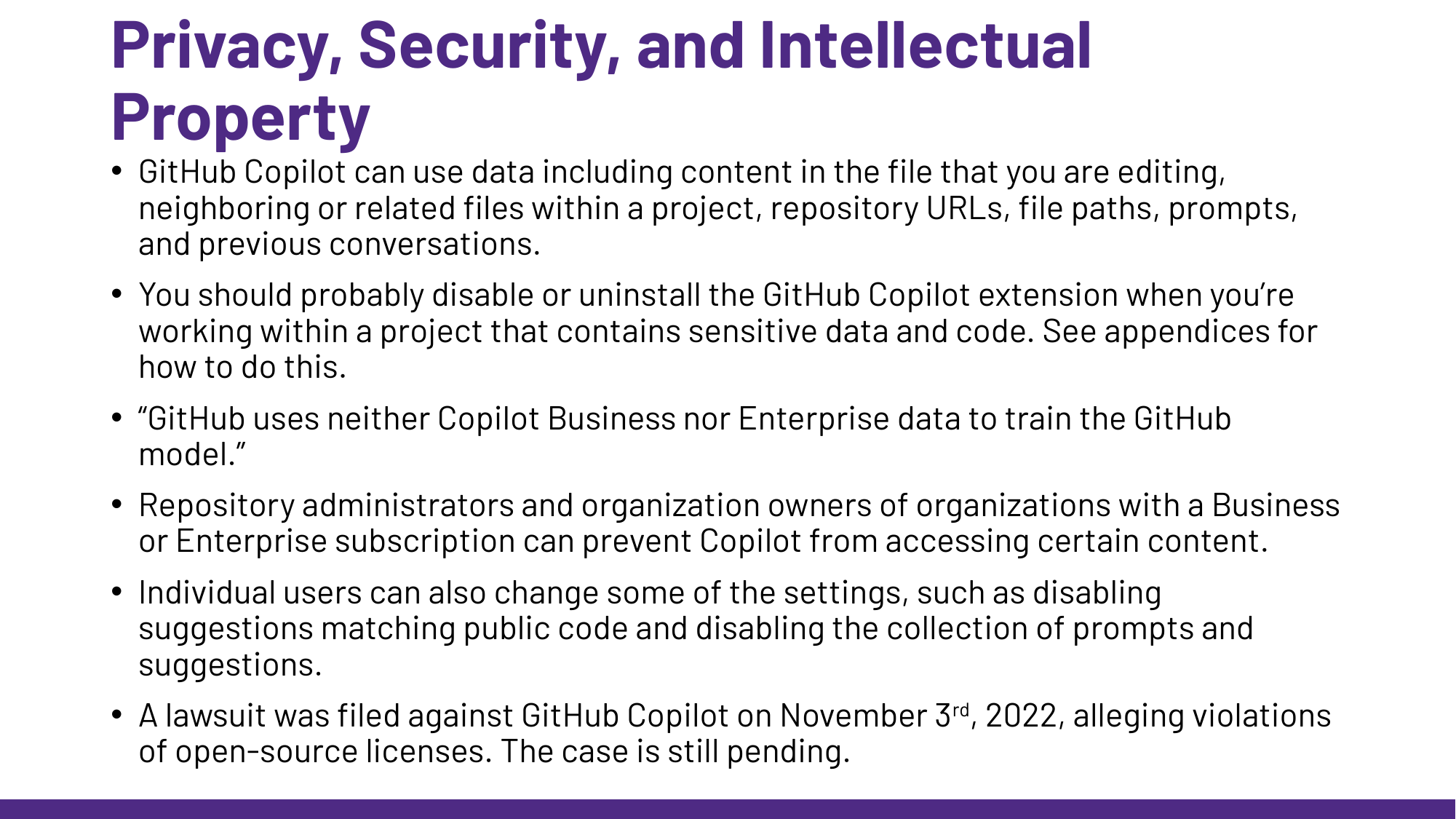

# Privacy, Security, and Intellectual Property
GitHub Copilot can use data including content in the file that you are editing, neighboring or related files within a project, repository URLs, file paths, prompts, and previous conversations.
You should probably disable or uninstall the GitHub Copilot extension when you’re working within a project that contains sensitive data and code. See appendices for how to do this.
“GitHub uses neither Copilot Business nor Enterprise data to train the GitHub model.”
Repository administrators and organization owners of organizations with a Business or Enterprise subscription can prevent Copilot from accessing certain content.
Individual users can also change some of the settings, such as disabling suggestions matching public code and disabling the collection of prompts and suggestions.
A lawsuit was filed against GitHub Copilot on November 3rd, 2022, alleging violations of open-source licenses. The case is still pending.